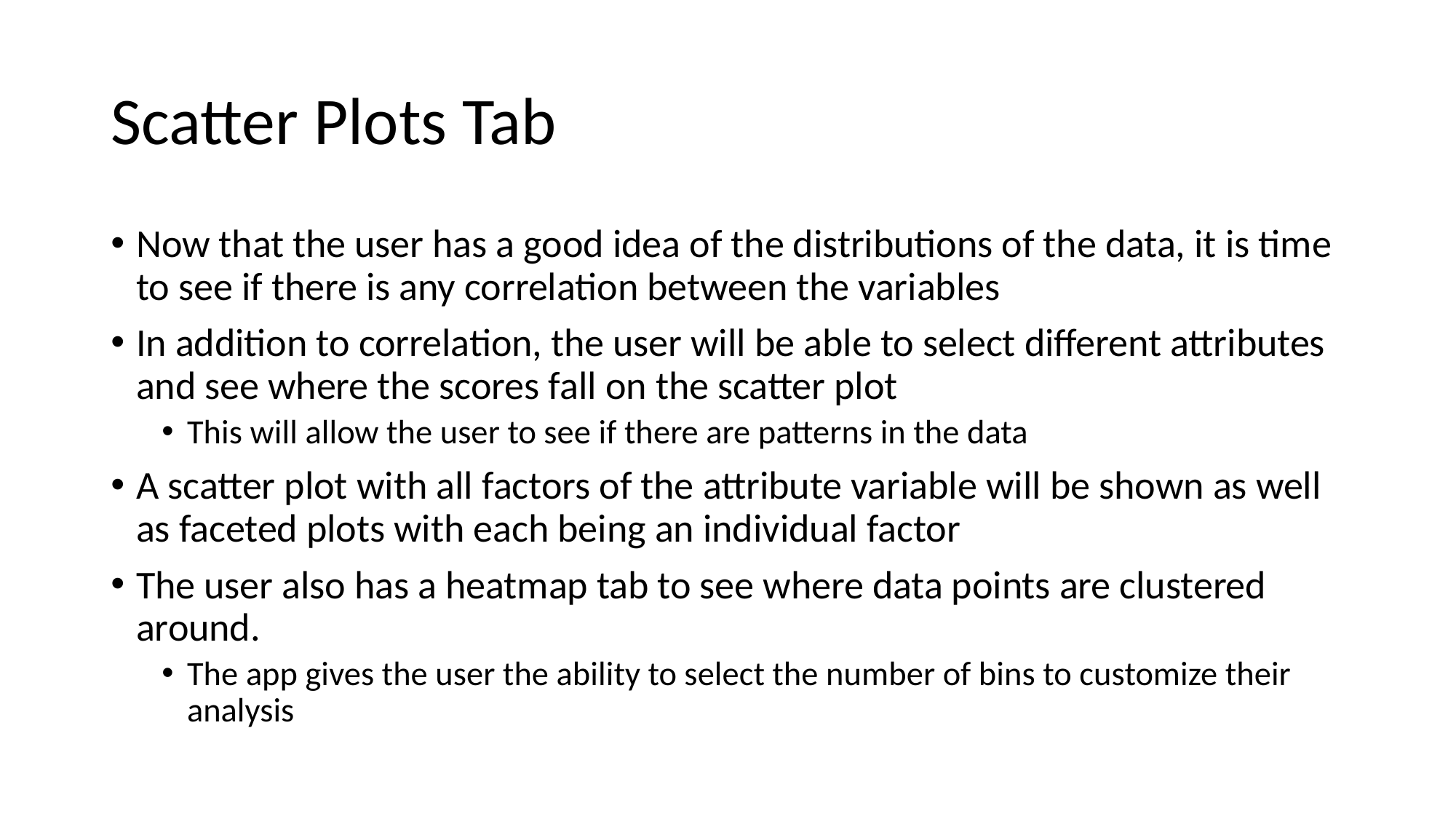

# Scatter Plots Tab
Now that the user has a good idea of the distributions of the data, it is time to see if there is any correlation between the variables
In addition to correlation, the user will be able to select different attributes and see where the scores fall on the scatter plot
This will allow the user to see if there are patterns in the data
A scatter plot with all factors of the attribute variable will be shown as well as faceted plots with each being an individual factor
The user also has a heatmap tab to see where data points are clustered around.
The app gives the user the ability to select the number of bins to customize their analysis